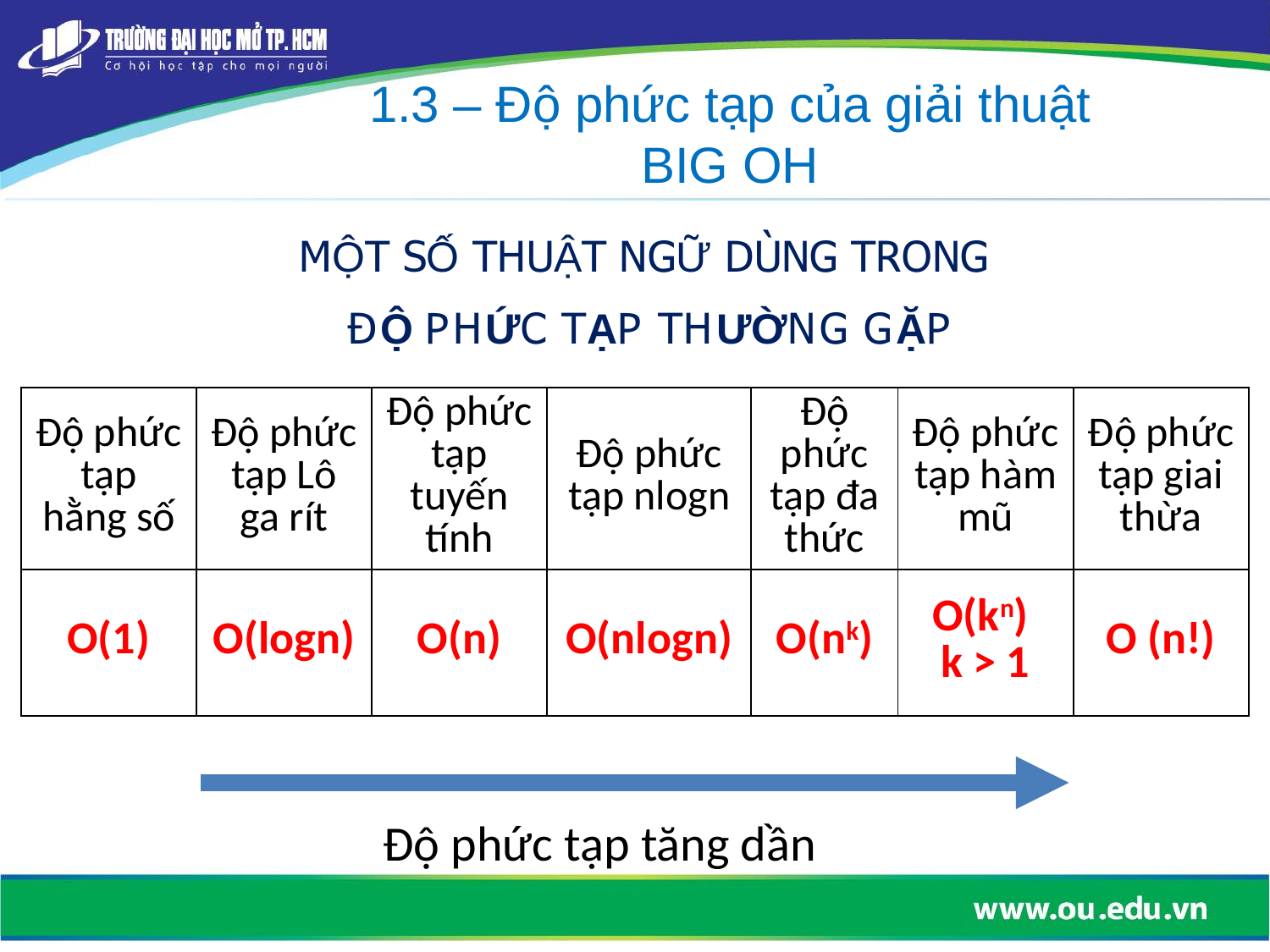

1.3 – Độ phức tạp của giải thuật
BIG OH
MỘT SỐ THUẬT NGỮ DÙNG TRONG
ĐỘ PHỨC TẠP THƯỜNG GẶP
| Độ phức tạp hằng số | Độ phức tạp Lô ga rít | Độ phức tạp tuyến tính | Độ phức tạp nlogn | Độ phức tạp đa thức | Độ phức tạp hàm mũ | Độ phức tạp giai thừa |
| --- | --- | --- | --- | --- | --- | --- |
| O(1) | O(logn) | O(n) | O(nlogn) | O(nk) | O(kn) k > 1 | O (n!) |
Độ phức tạp tăng dần